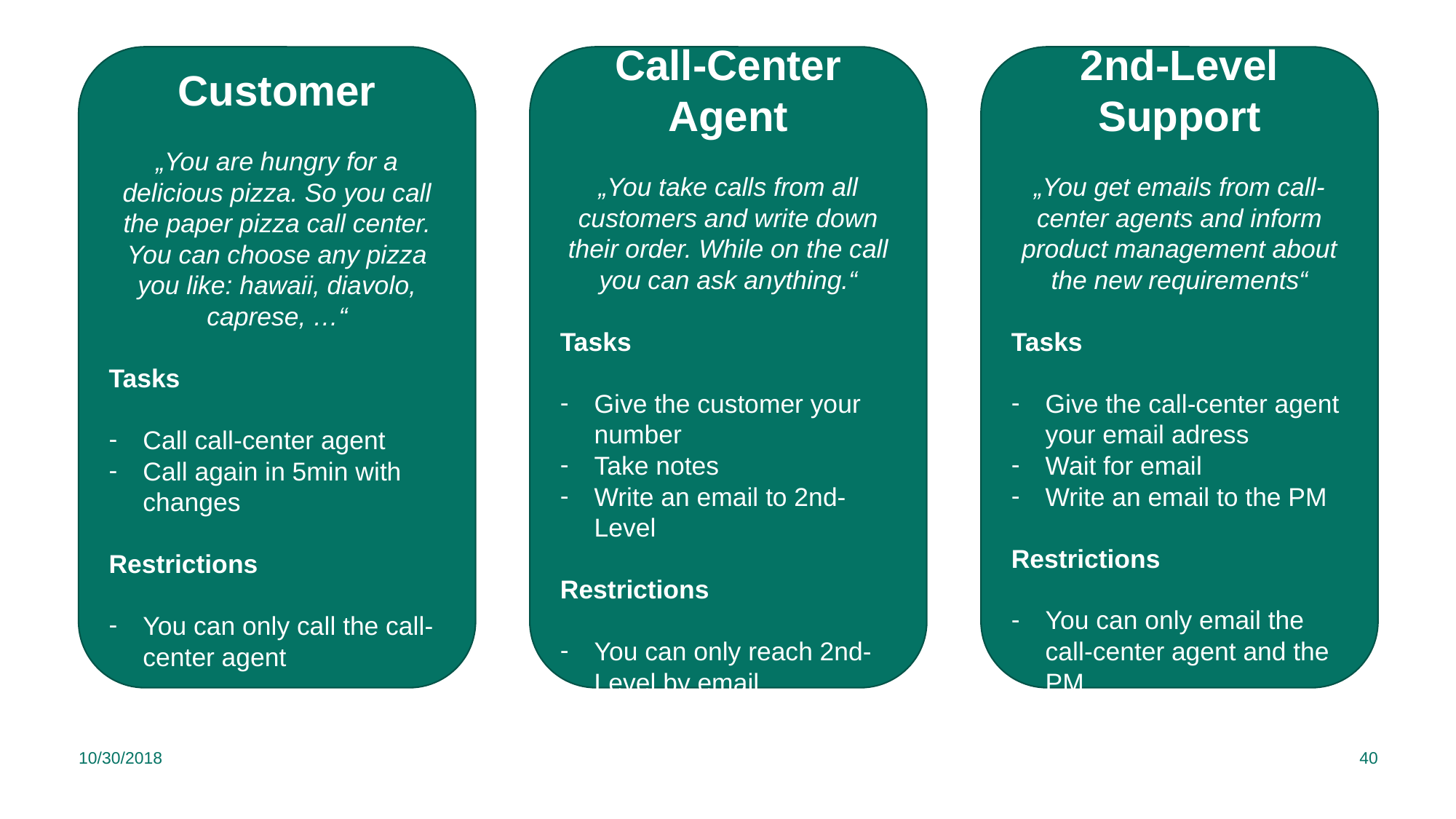

Call-Center Agent

„You take calls from all customers and write down their order. While on the call you can ask anything.“

Tasks

Give the customer your number
Take notes
Write an email to 2nd-Level

Restrictions

You can only reach 2nd-Level by email
Customer

„You are hungry for a delicious pizza. So you call the paper pizza call center. You can choose any pizza you like: hawaii, diavolo, caprese, …“

Tasks

Call call-center agent
Call again in 5min with changes

Restrictions

You can only call the call-center agent
2nd-Level Support

„You get emails from call-center agents and inform product management about the new requirements“

Tasks

Give the call-center agent your email adress
Wait for email
Write an email to the PM

Restrictions

You can only email the call-center agent and the PM
10/30/2018
40